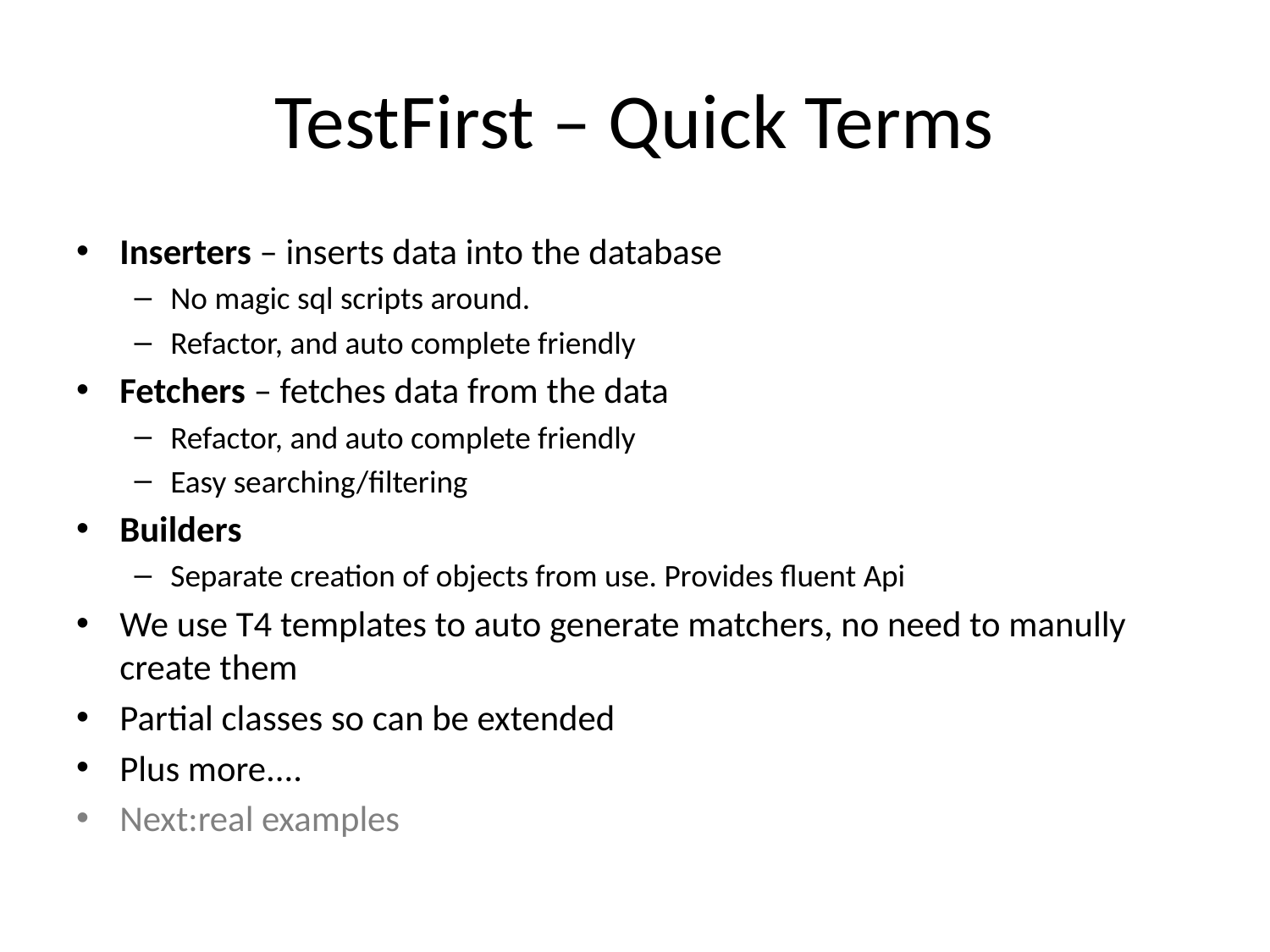

# TestFirst – Quick Terms
Inserters – inserts data into the database
No magic sql scripts around.
Refactor, and auto complete friendly
Fetchers – fetches data from the data
Refactor, and auto complete friendly
Easy searching/filtering
Builders
Separate creation of objects from use. Provides fluent Api
We use T4 templates to auto generate matchers, no need to manully create them
Partial classes so can be extended
Plus more....
Next:real examples